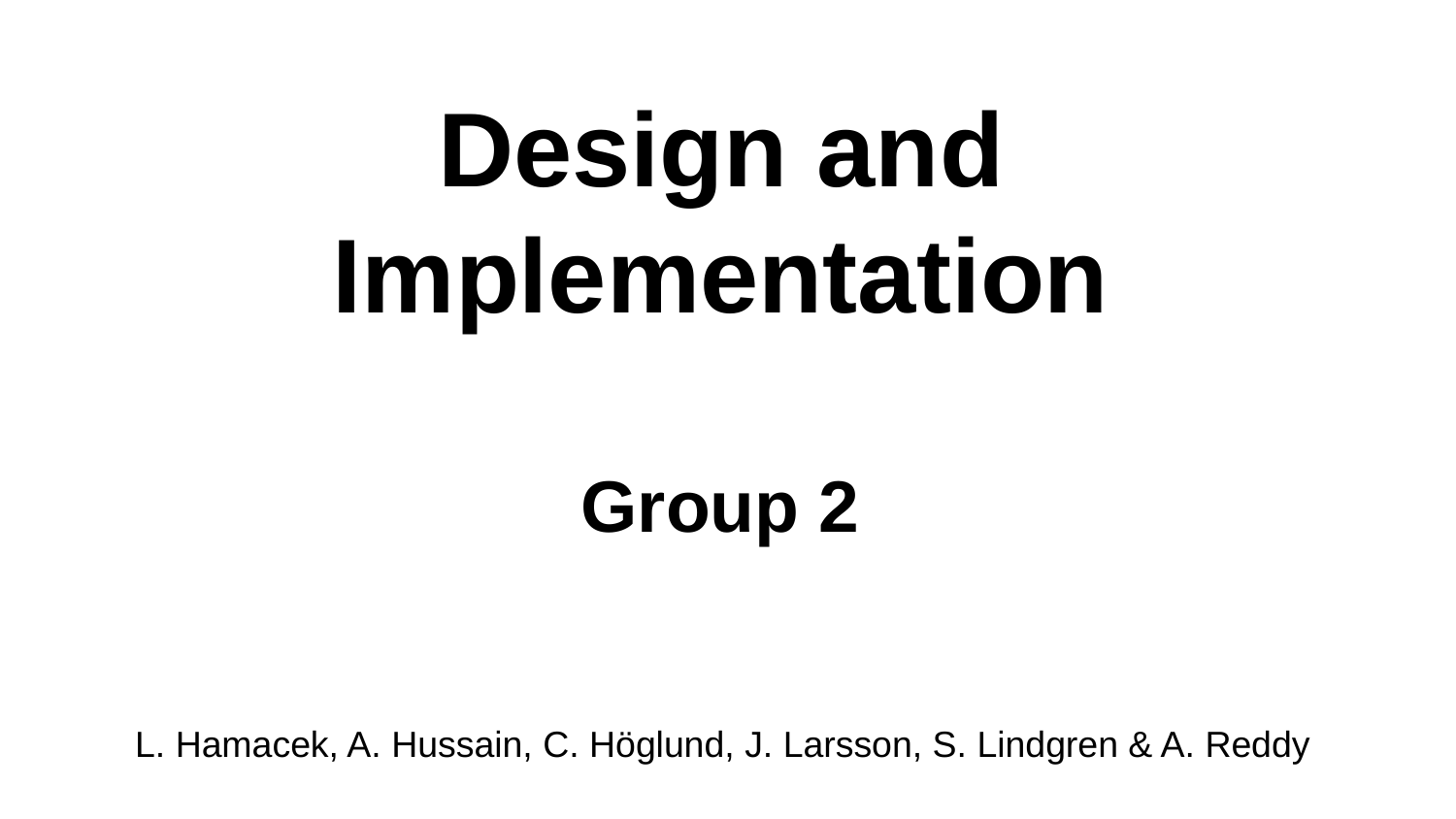

# Design and Implementation

Group 2

L. Hamacek, A. Hussain, C. Höglund, J. Larsson, S. Lindgren & A. Reddy